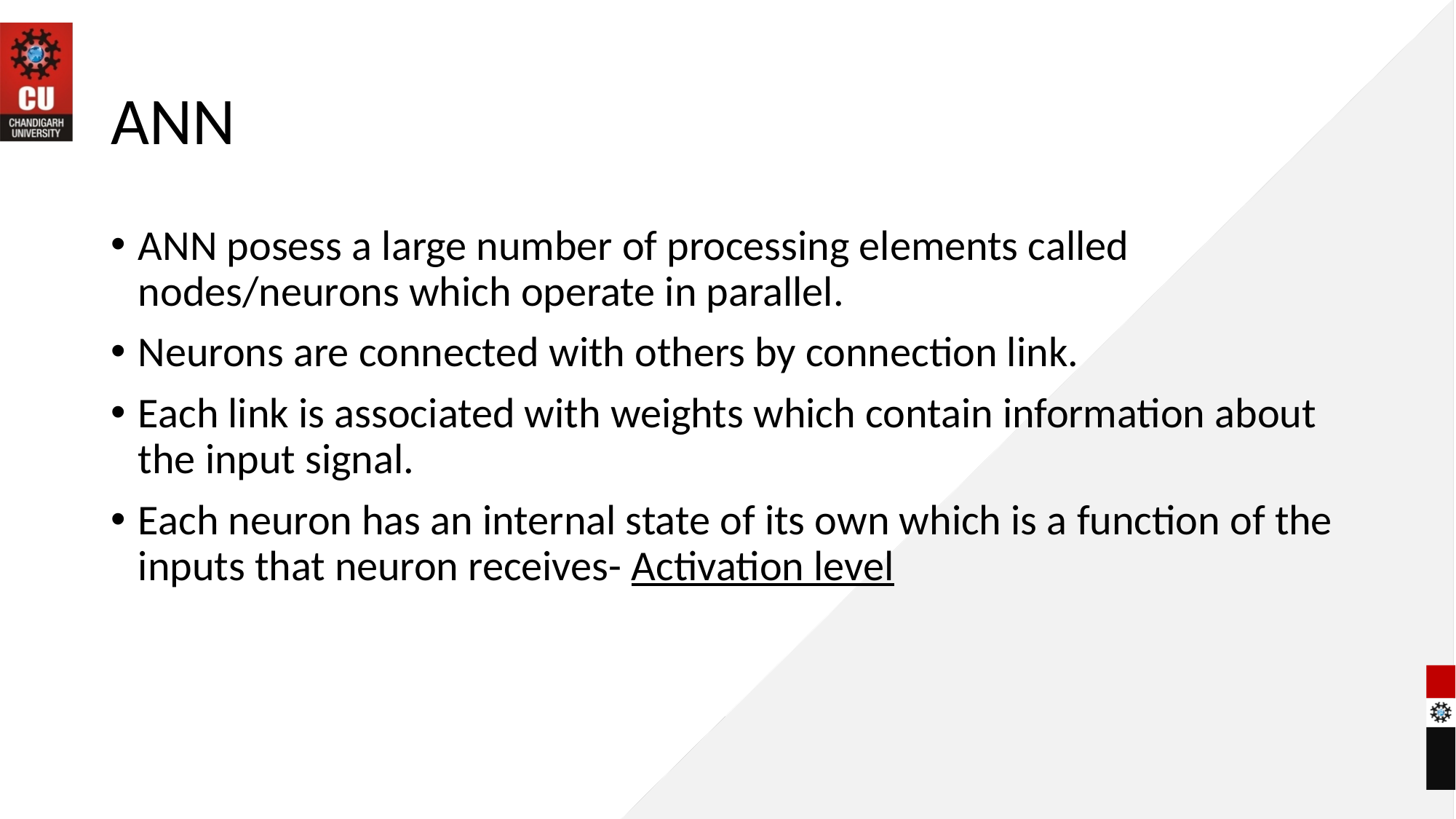

# ANN
ANN posess a large number of processing elements called nodes/neurons which operate in parallel.
Neurons are connected with others by connection link.
Each link is associated with weights which contain information about the input signal.
Each neuron has an internal state of its own which is a function of the inputs that neuron receives- Activation level